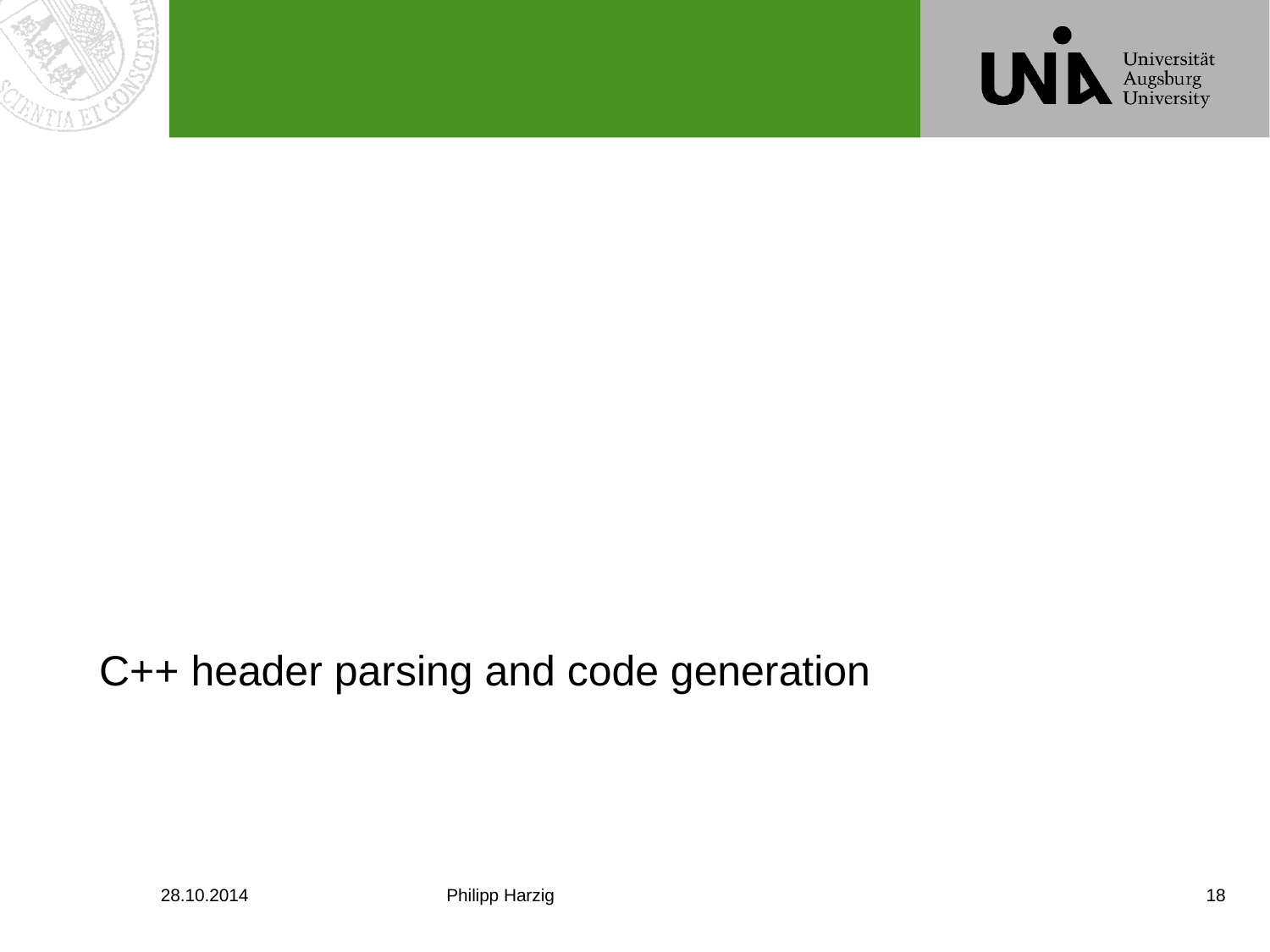

#
C++ header parsing and code generation
28.10.2014
Philipp Harzig
18